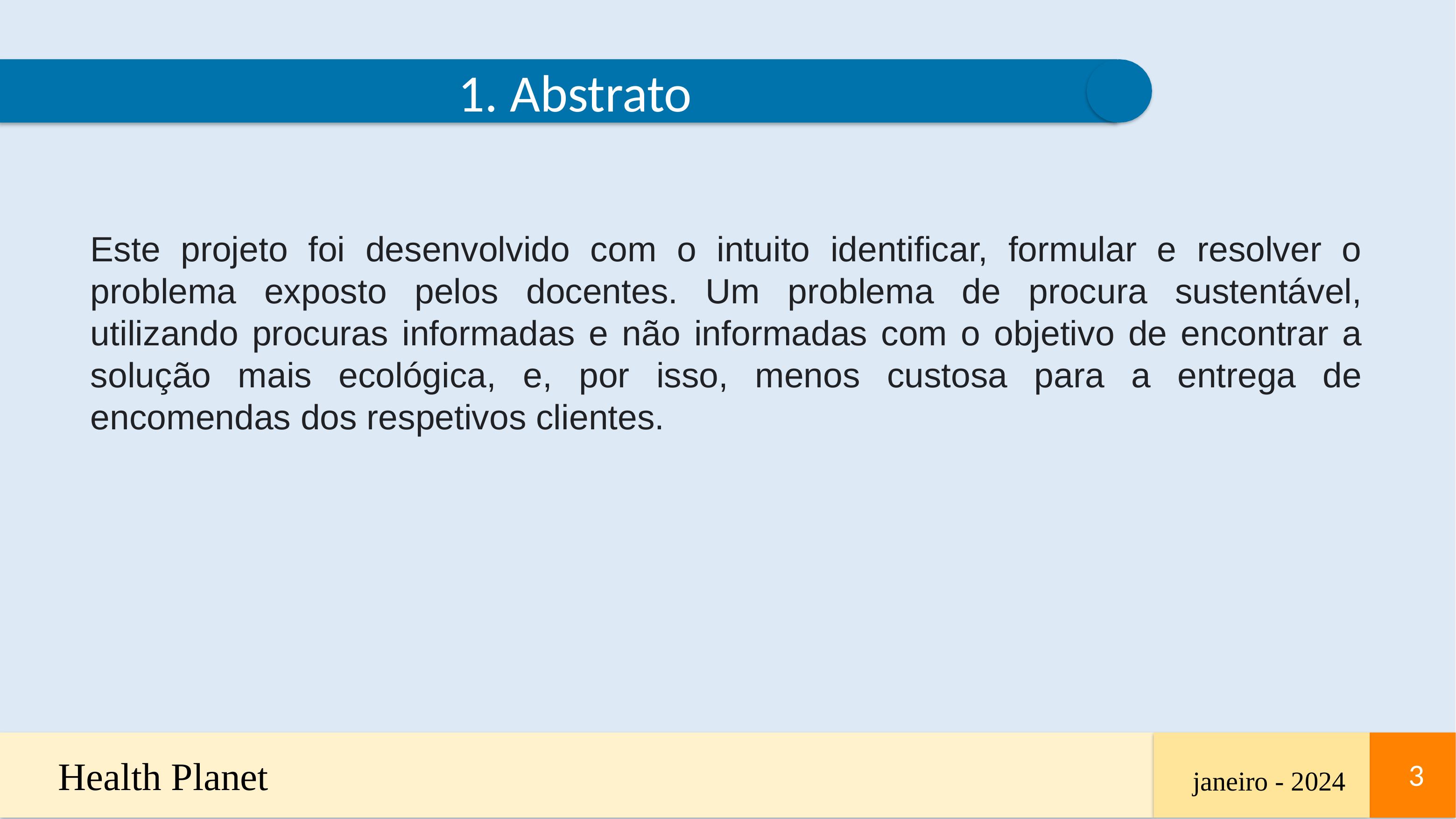

1. Abstrato

Este projeto foi desenvolvido com o intuito identificar, formular e resolver o problema exposto pelos docentes. Um problema de procura sustentável, utilizando procuras informadas e não informadas com o objetivo de encontrar a solução mais ecológica, e, por isso, menos custosa para a entrega de encomendas dos respetivos clientes.

Health Planet
3
3
janeiro - 2024